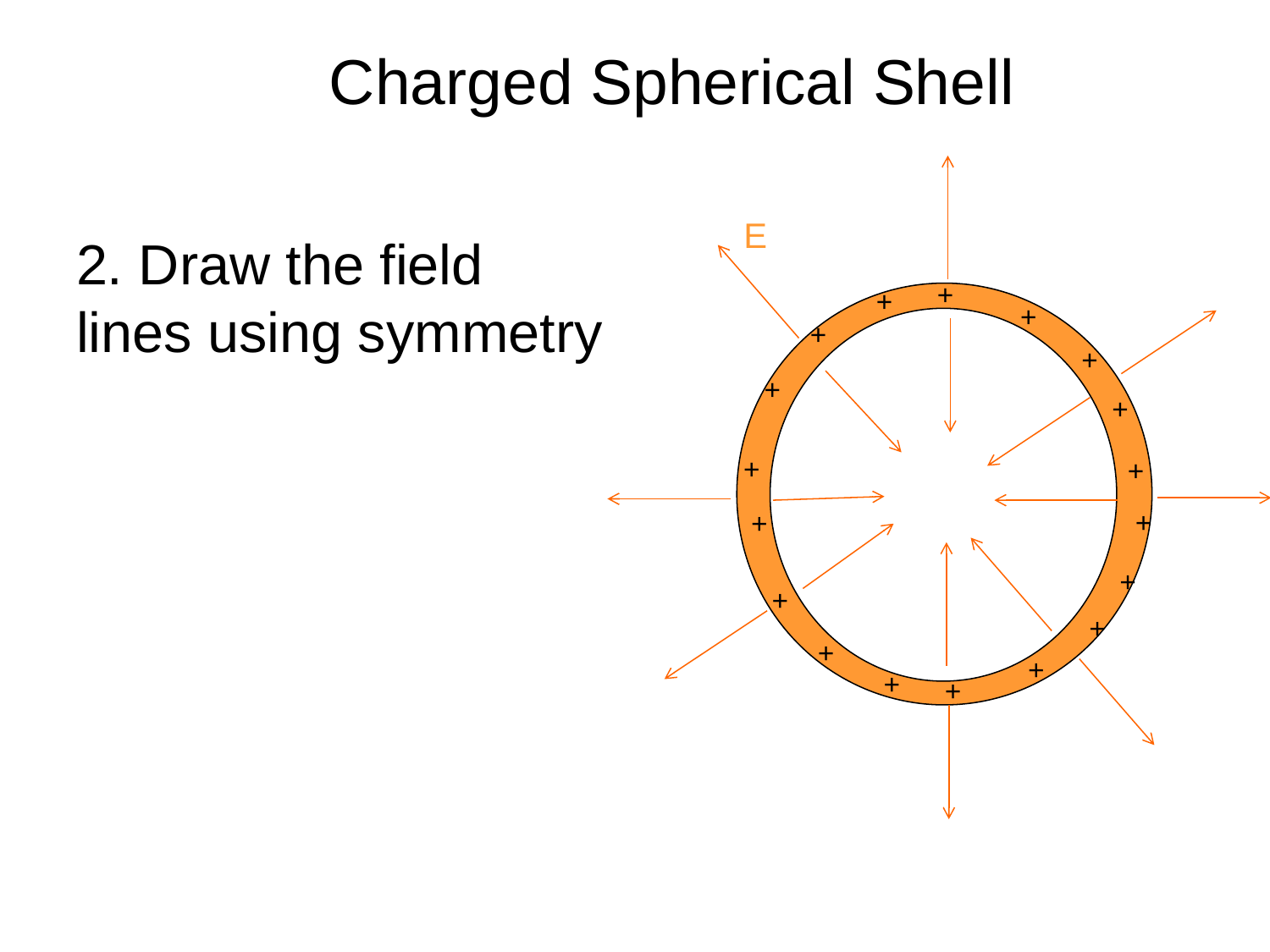

# Charged Spherical Shell
E
2. Draw the field lines using symmetry
+
+
+
+
+
+
+
+
+

+
+
+
+
+
+
+
+
+